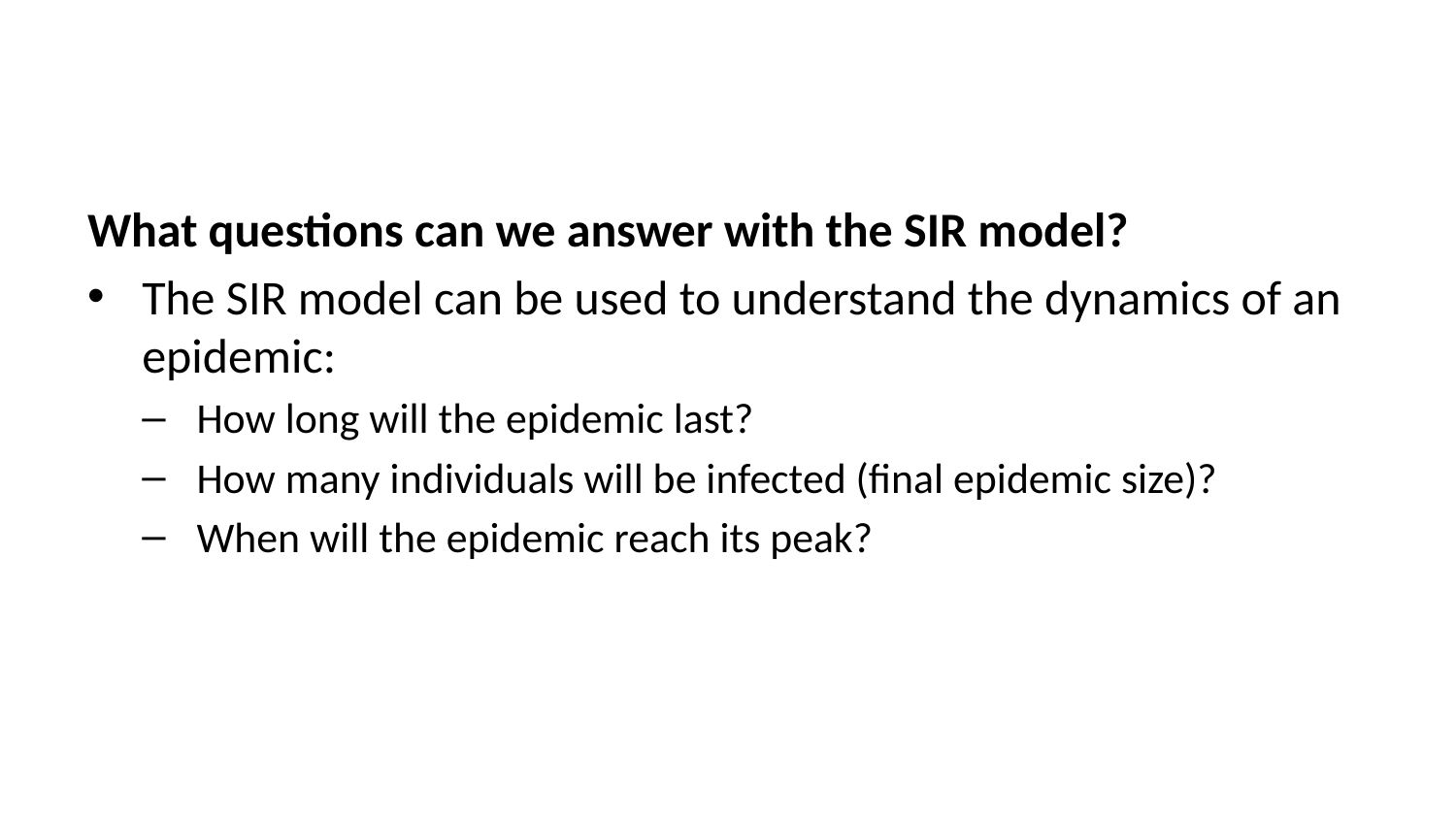

What questions can we answer with the SIR model?
The SIR model can be used to understand the dynamics of an epidemic:
How long will the epidemic last?
How many individuals will be infected (final epidemic size)?
When will the epidemic reach its peak?